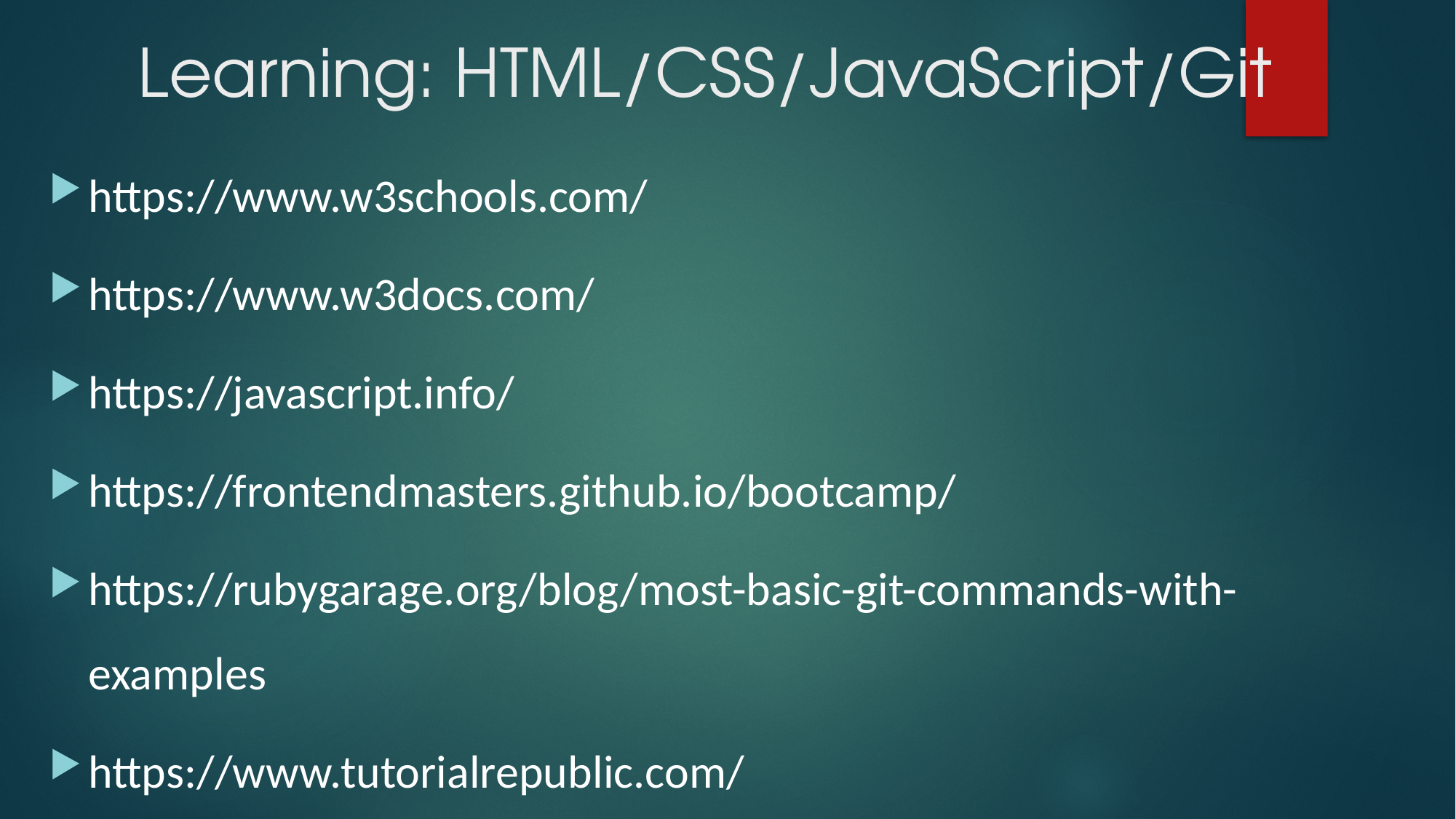

# Learning: HTML/CSS/JavaScript/Git
https://www.w3schools.com/
https://www.w3docs.com/
https://javascript.info/
https://frontendmasters.github.io/bootcamp/
https://rubygarage.org/blog/most-basic-git-commands-with-examples
https://www.tutorialrepublic.com/